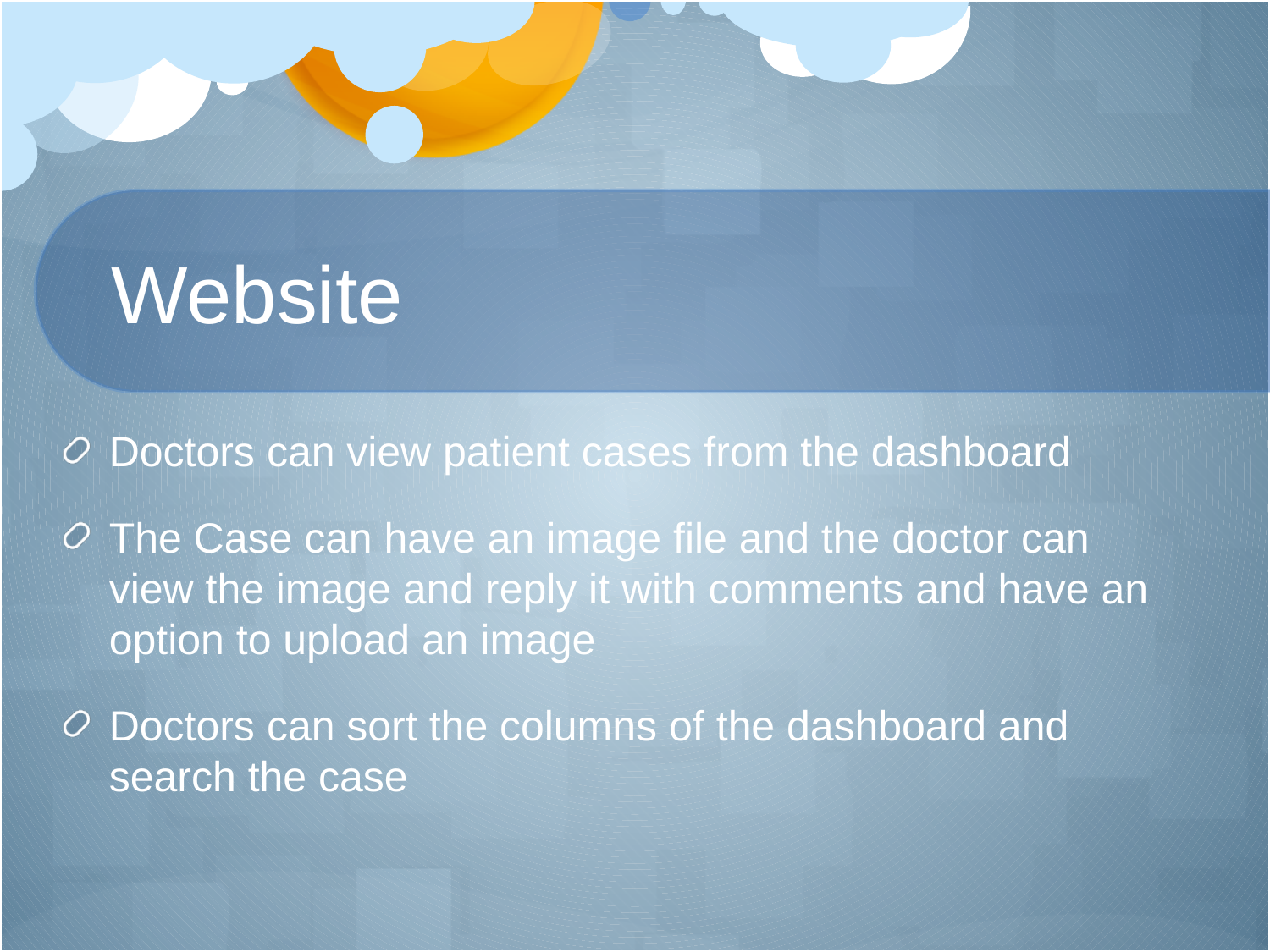

# Website
Doctors can view patient cases from the dashboard
The Case can have an image file and the doctor can view the image and reply it with comments and have an option to upload an image
Doctors can sort the columns of the dashboard and search the case